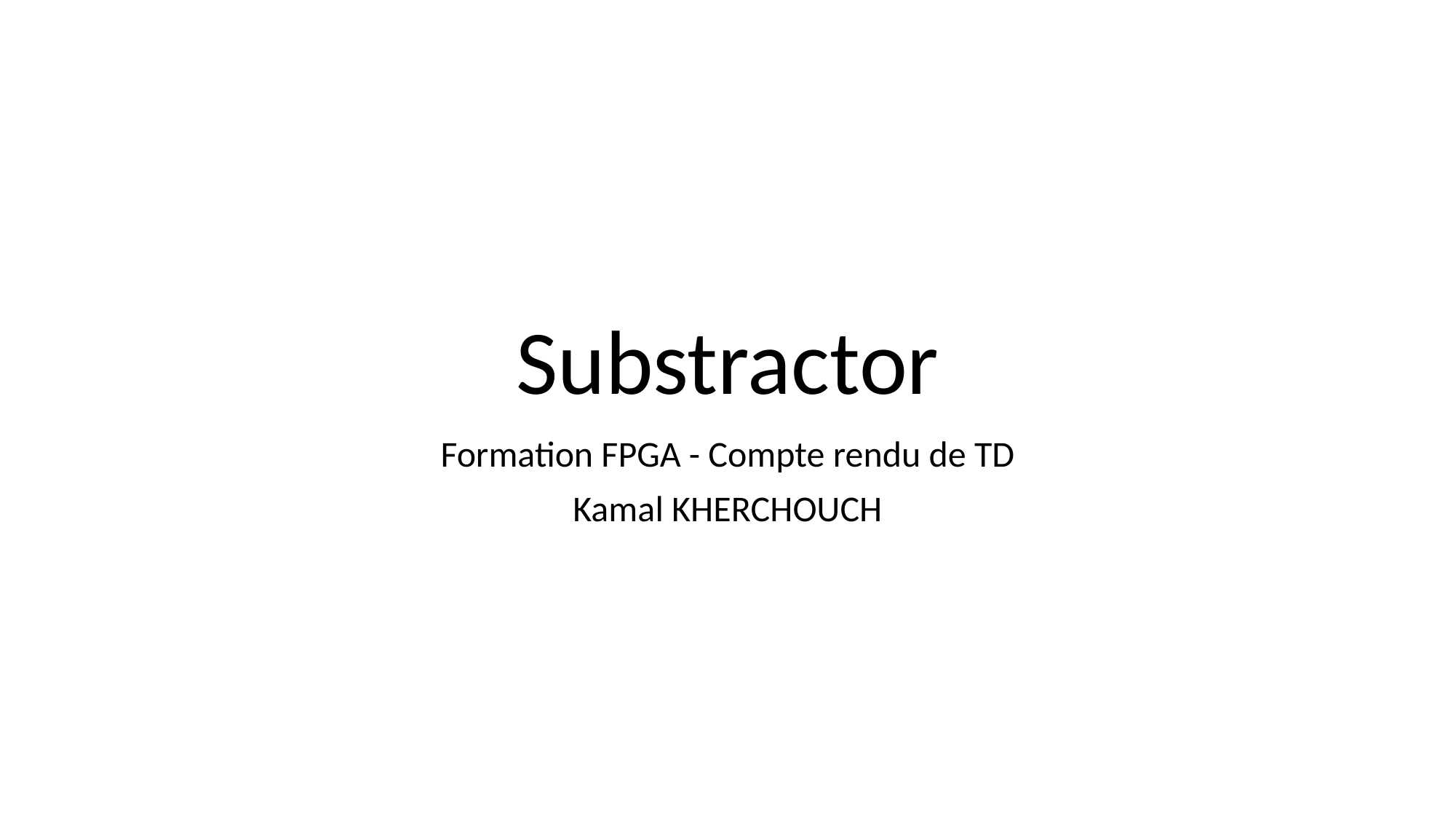

# Substractor
Formation FPGA - Compte rendu de TD
Kamal KHERCHOUCH